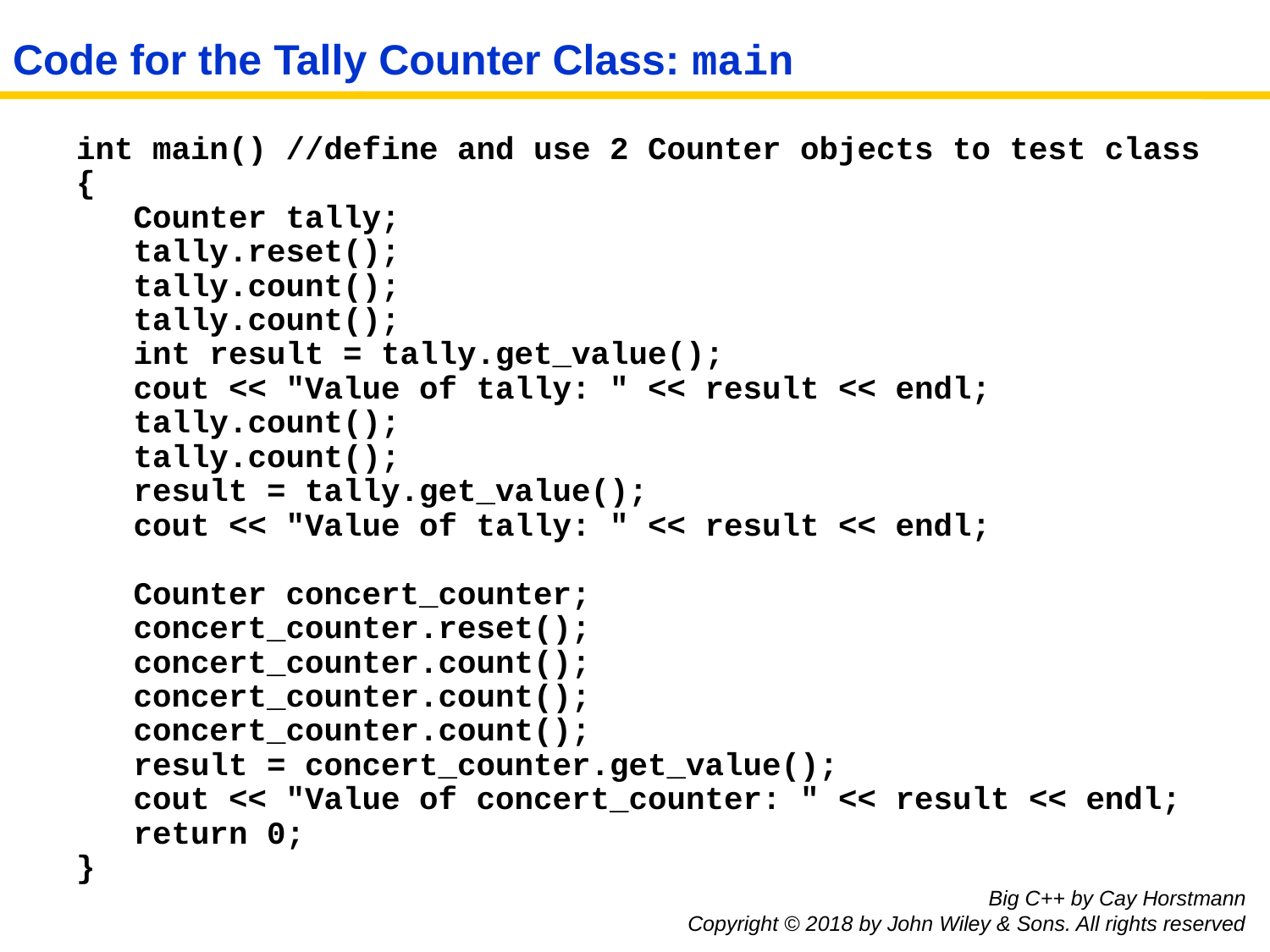

# Code for the Tally Counter Class: main
int main() //define and use 2 Counter objects to test class
{
   Counter tally;
   tally.reset();
   tally.count();
   tally.count();
   int result = tally.get_value();
   cout << "Value of tally: " << result << endl;
   tally.count();
   tally.count();
   result = tally.get_value();
   cout << "Value of tally: " << result << endl;

   Counter concert_counter;
   concert_counter.reset();
   concert_counter.count();
   concert_counter.count();
   concert_counter.count();
   result = concert_counter.get_value();
   cout << "Value of concert_counter: " << result << endl;
   return 0;
}
Big C++ by Cay Horstmann
Copyright © 2018 by John Wiley & Sons. All rights reserved